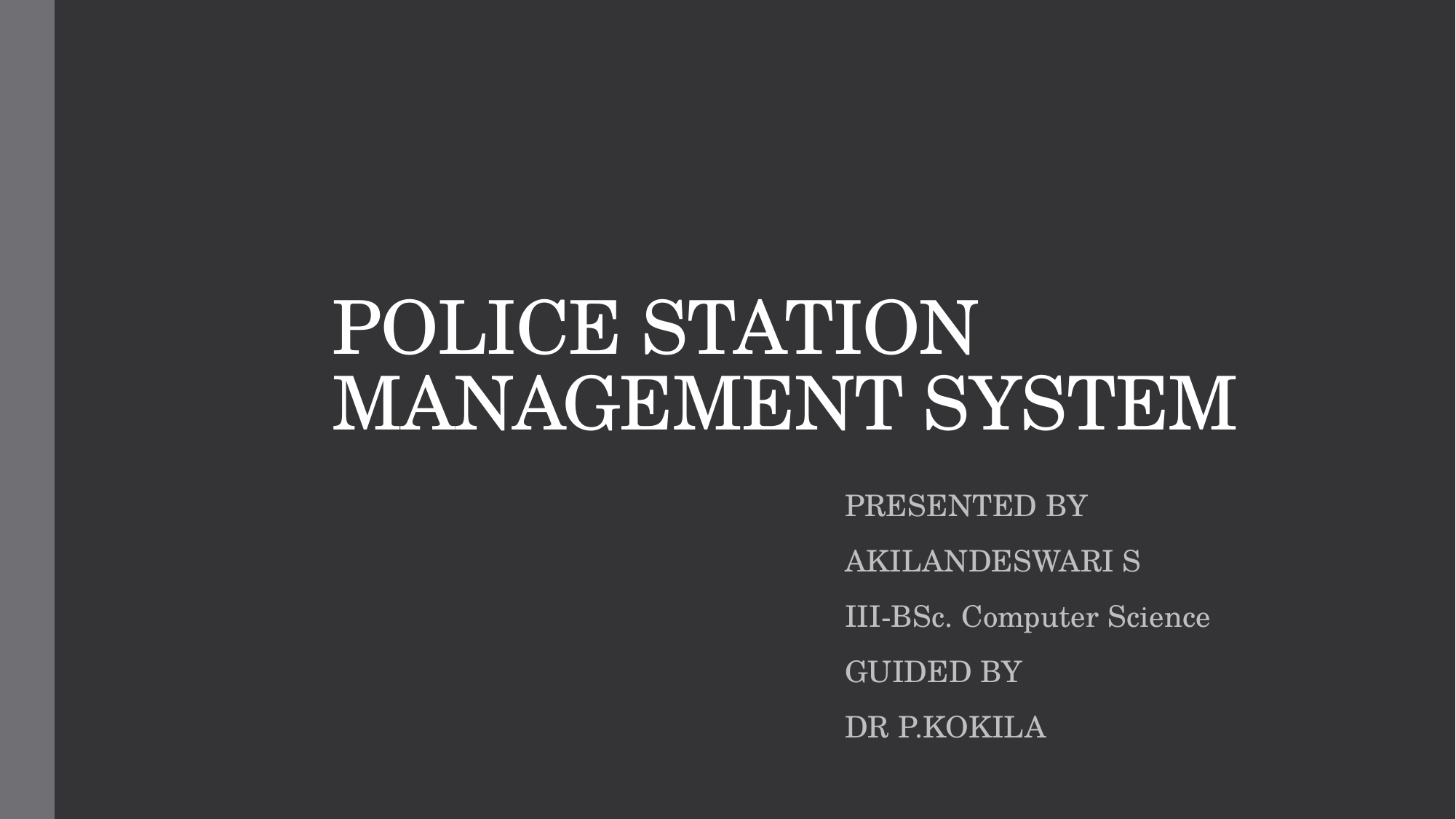

# POLICE STATION MANAGEMENT SYSTEM
PRESENTED BY
AKILANDESWARI S
III-BSc. Computer Science
GUIDED BY
DR P.KOKILA